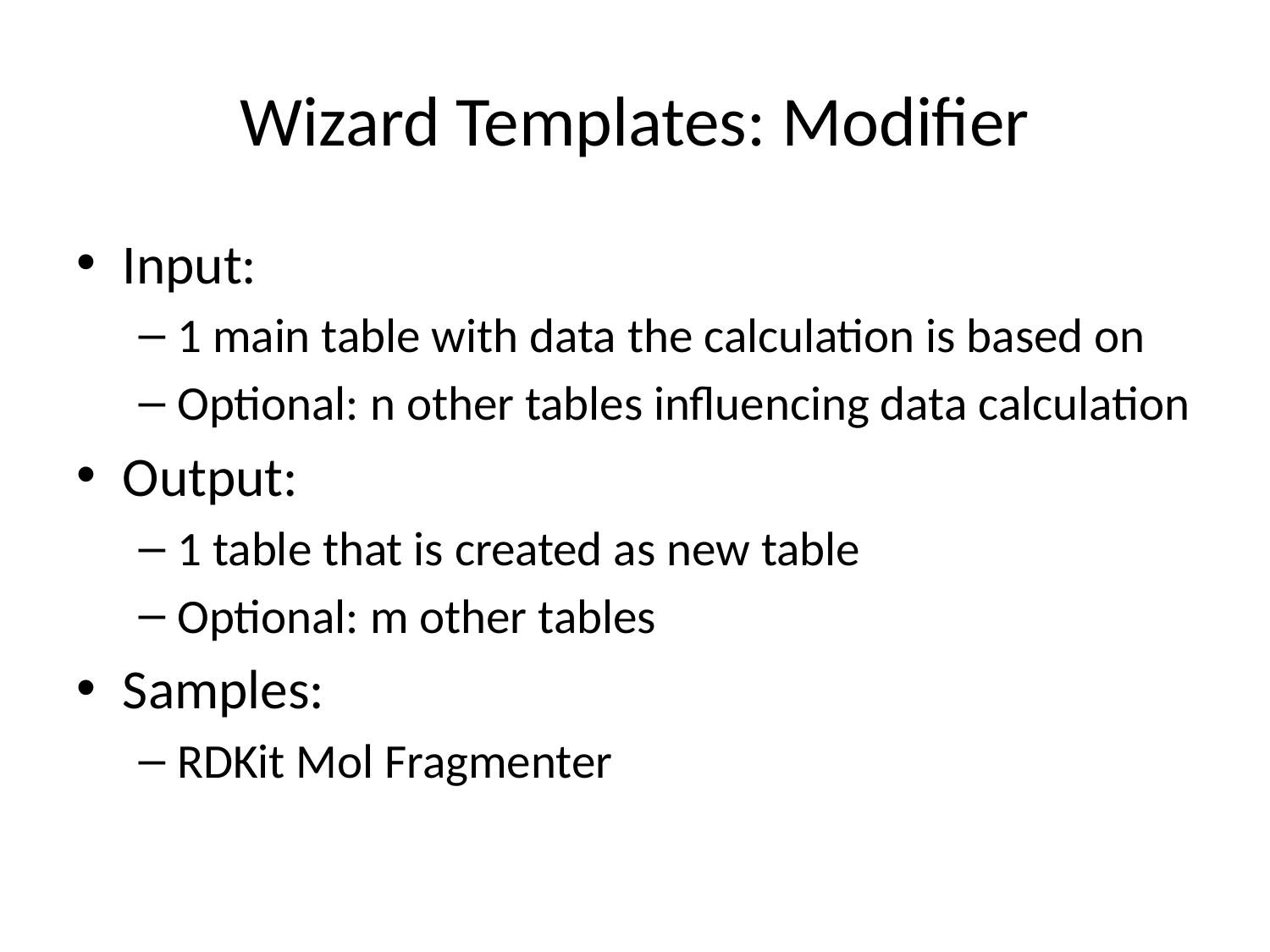

# Wizard Templates: Modifier
Input:
1 main table with data the calculation is based on
Optional: n other tables influencing data calculation
Output:
1 table that is created as new table
Optional: m other tables
Samples:
RDKit Mol Fragmenter